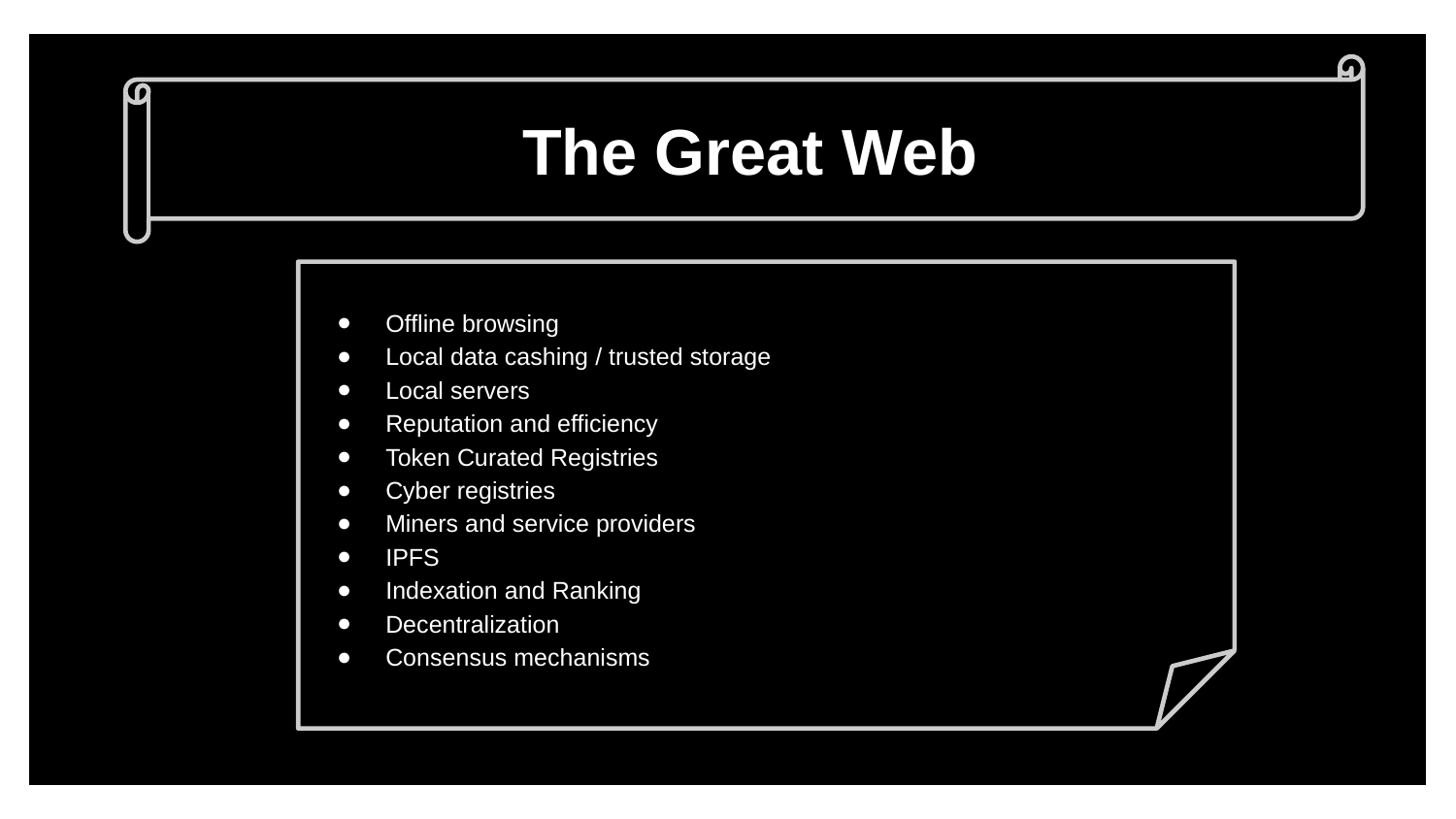

The Great Web

Offline browsing
Local data cashing / trusted storage
Local servers
Reputation and efficiency
Token Curated Registries
Cyber registries
Miners and service providers
IPFS
Indexation and Ranking
Decentralization
Consensus mechanisms